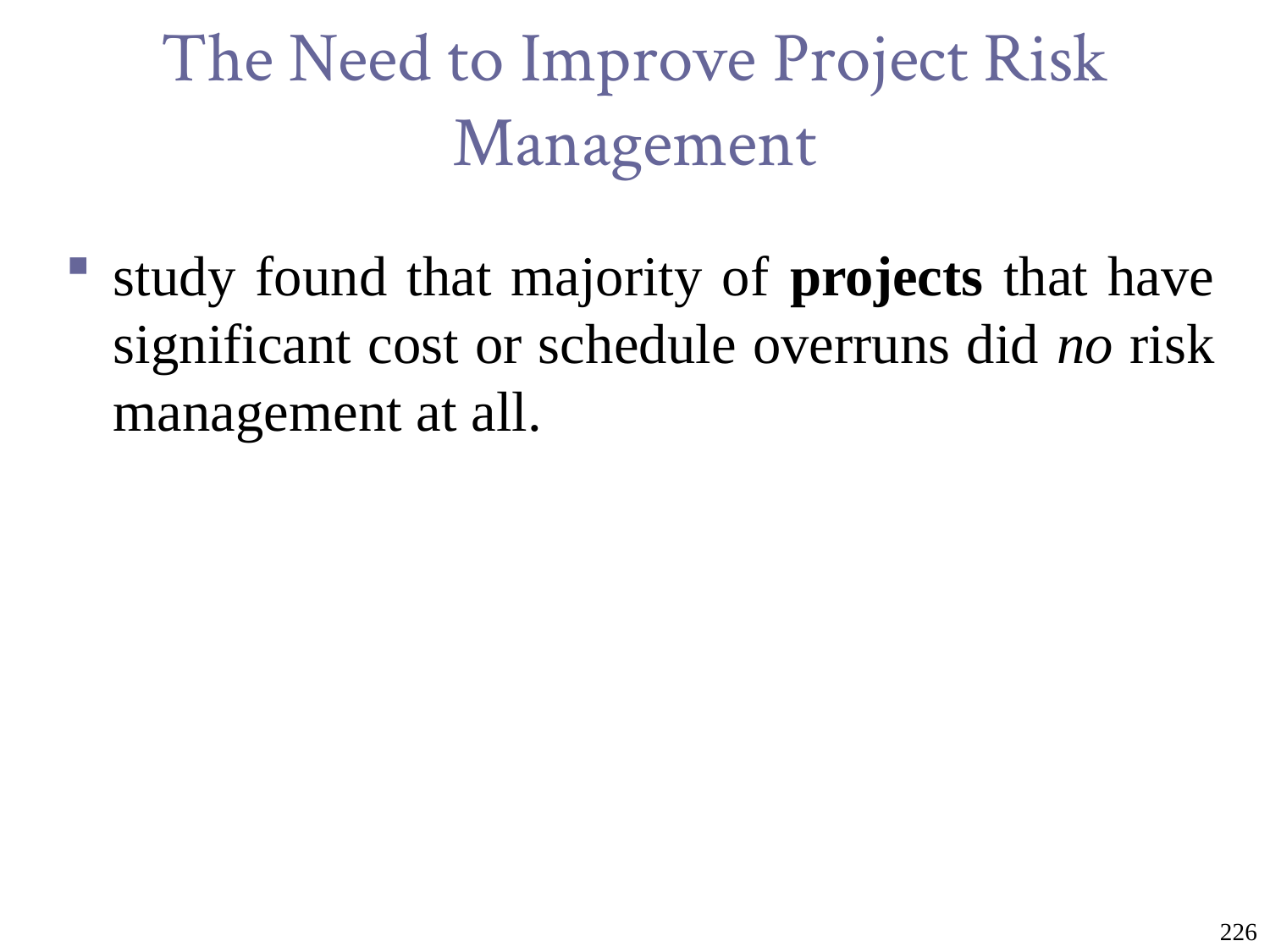

# The Need to Improve Project Risk Management
study found that majority of projects that have significant cost or schedule overruns did no risk management at all.

226